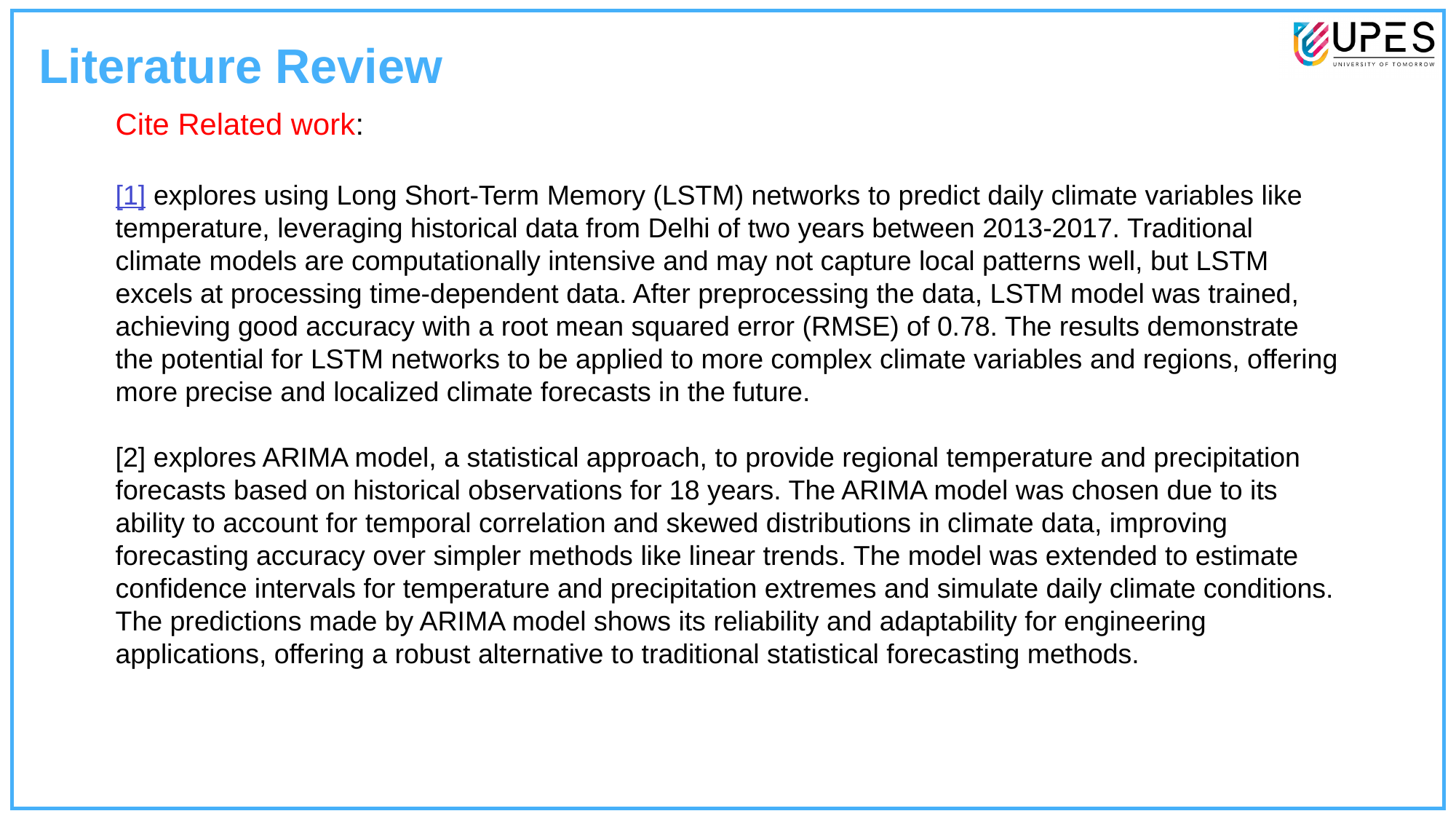

Literature Review
Cite Related work:

[1] explores using Long Short-Term Memory (LSTM) networks to predict daily climate variables like temperature, leveraging historical data from Delhi of two years between 2013-2017. Traditional climate models are computationally intensive and may not capture local patterns well, but LSTM excels at processing time-dependent data. After preprocessing the data, LSTM model was trained, achieving good accuracy with a root mean squared error (RMSE) of 0.78. The results demonstrate the potential for LSTM networks to be applied to more complex climate variables and regions, offering more precise and localized climate forecasts in the future.

[2] explores ARIMA model, a statistical approach, to provide regional temperature and precipitation forecasts based on historical observations for 18 years. The ARIMA model was chosen due to its ability to account for temporal correlation and skewed distributions in climate data, improving forecasting accuracy over simpler methods like linear trends. The model was extended to estimate confidence intervals for temperature and precipitation extremes and simulate daily climate conditions. The predictions made by ARIMA model shows its reliability and adaptability for engineering applications, offering a robust alternative to traditional statistical forecasting methods.